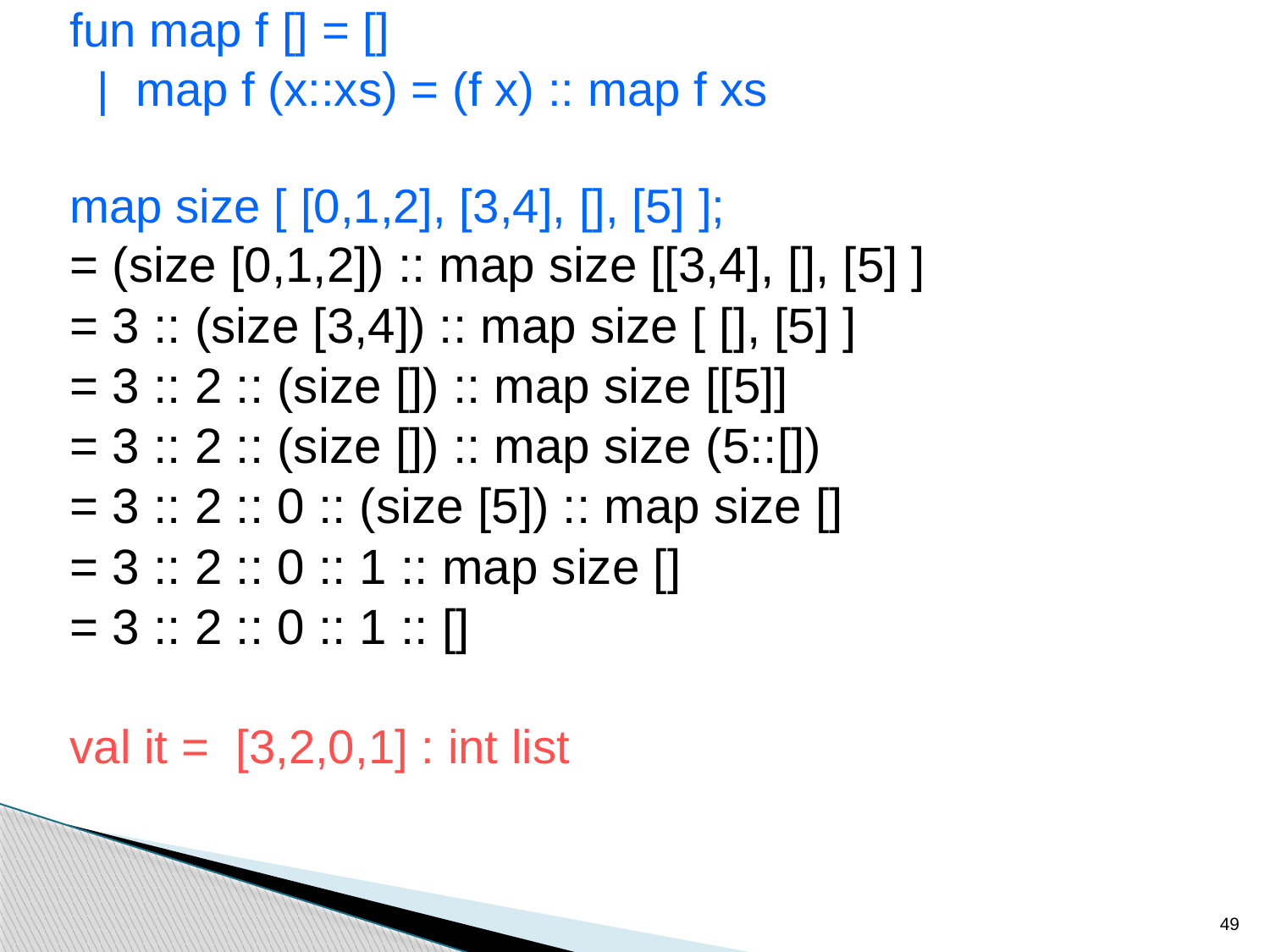

fun map f [] = []
  |  map f (x::xs) = (f x) :: map f xs

map size [ [0,1,2], [3,4], [], [5] ];
= (size [0,1,2]) :: map size [[3,4], [], [5] ]
= 3 :: (size [3,4]) :: map size [ [], [5] ]
= 3 :: 2 :: (size []) :: map size [[5]]
= 3 :: 2 :: (size []) :: map size (5::[])
= 3 :: 2 :: 0 :: (size [5]) :: map size []
= 3 :: 2 :: 0 :: 1 :: map size []
= 3 :: 2 :: 0 :: 1 :: []

val it =  [3,2,0,1] : int list

49